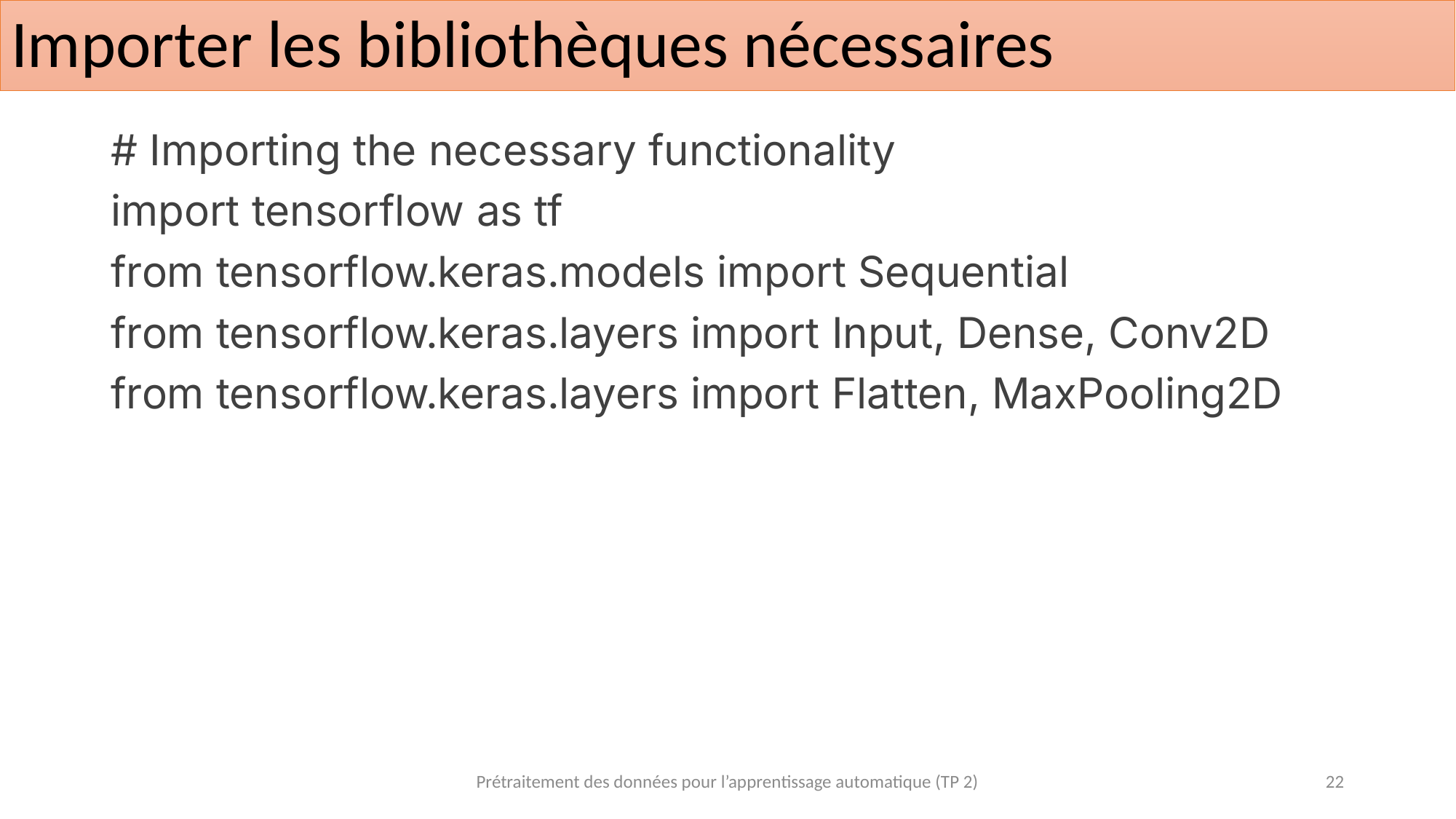

# Importer les bibliothèques nécessaires
# Importing the necessary functionality
import tensorflow as tf
from tensorflow.keras.models import Sequential
from tensorflow.keras.layers import Input, Dense, Conv2D
from tensorflow.keras.layers import Flatten, MaxPooling2D

Prétraitement des données pour l’apprentissage automatique (TP 2)
22